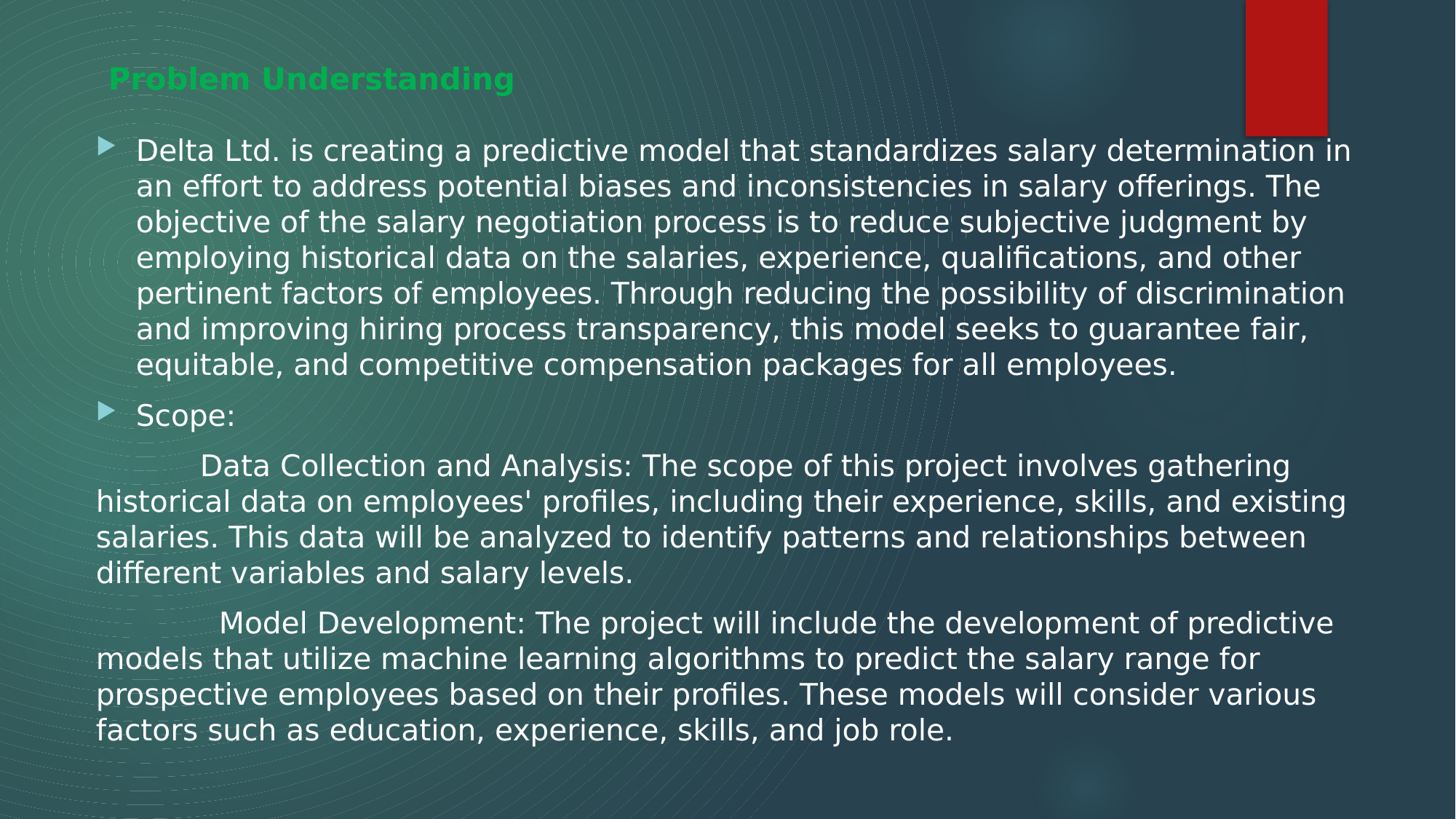

# Problem Understanding
Delta Ltd. is creating a predictive model that standardizes salary determination in an effort to address potential biases and inconsistencies in salary offerings. The objective of the salary negotiation process is to reduce subjective judgment by employing historical data on the salaries, experience, qualifications, and other pertinent factors of employees. Through reducing the possibility of discrimination and improving hiring process transparency, this model seeks to guarantee fair, equitable, and competitive compensation packages for all employees.
Scope:
           Data Collection and Analysis: The scope of this project involves gathering historical data on employees' profiles, including their experience, skills, and existing salaries. This data will be analyzed to identify patterns and relationships between different variables and salary levels.
             Model Development: The project will include the development of predictive models that utilize machine learning algorithms to predict the salary range for prospective employees based on their profiles. These models will consider various factors such as education, experience, skills, and job role.